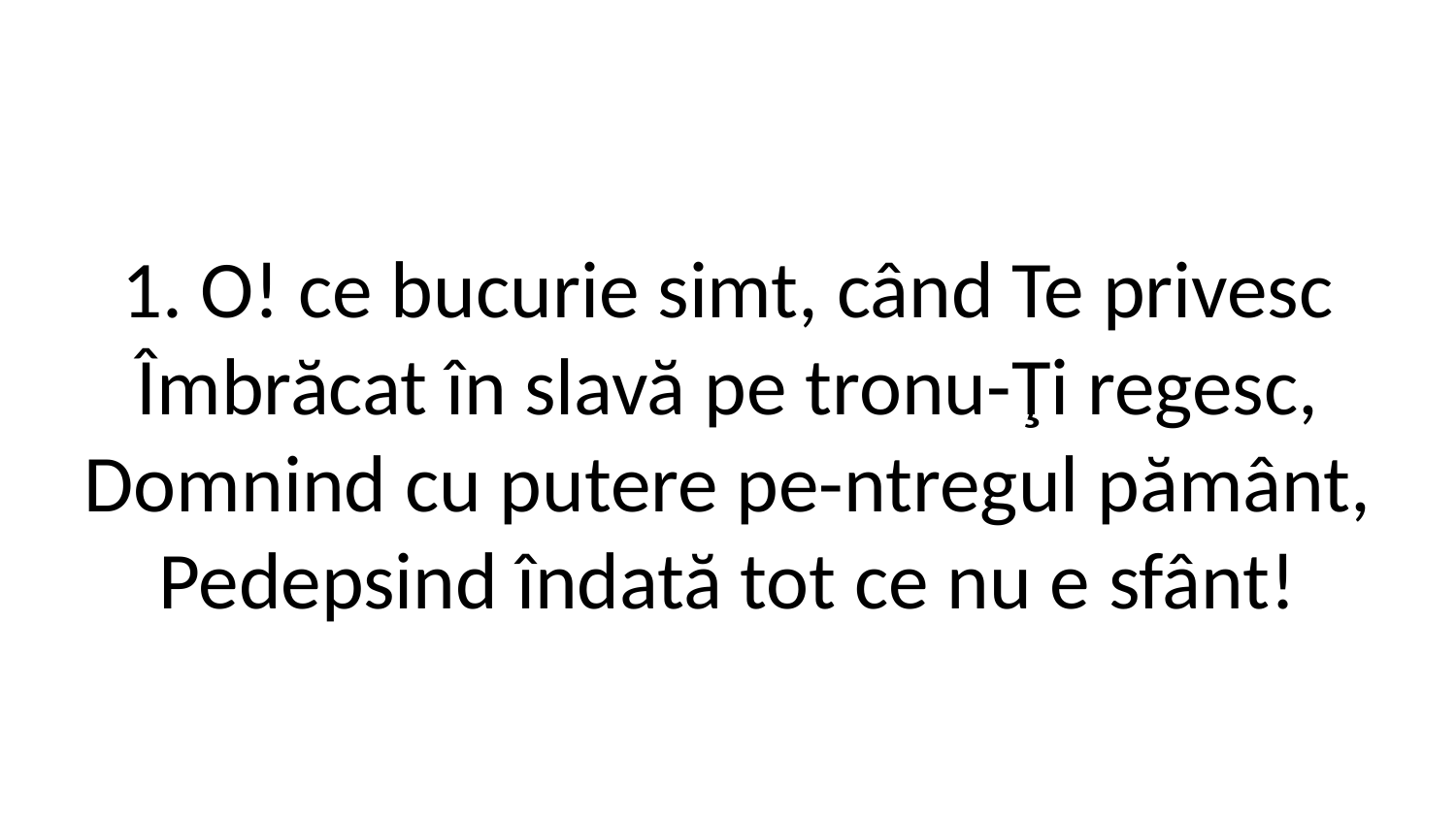

1. O! ce bucurie simt, când Te privesc
Îmbrăcat în slavă pe tronu-Ţi regesc,
Domnind cu putere pe-ntregul pământ,
Pedepsind îndată tot ce nu e sfânt!